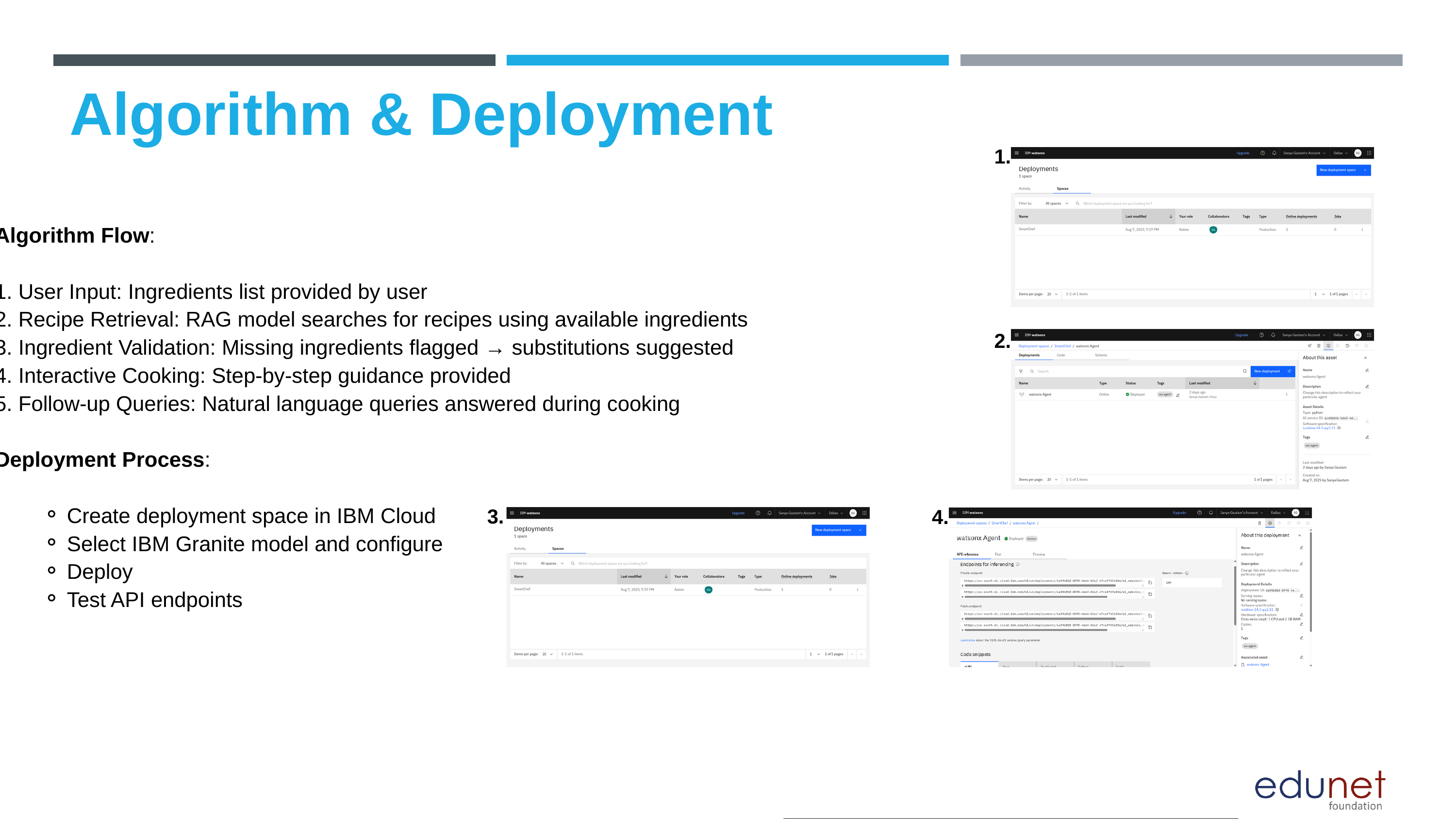

Algorithm & Deployment

Algorithm Flow:

1. User Input: Ingredients list provided by user
2. Recipe Retrieval: RAG model searches for recipes using available ingredients
3. Ingredient Validation: Missing ingredients flagged → substitutions suggested
4. Interactive Cooking: Step-by-step guidance provided
5. Follow-up Queries: Natural language queries answered during cooking

Deployment Process:

Create deployment space in IBM Cloud
Select IBM Granite model and configure
Deploy
Test API endpoints
1.

2.

3.
4.